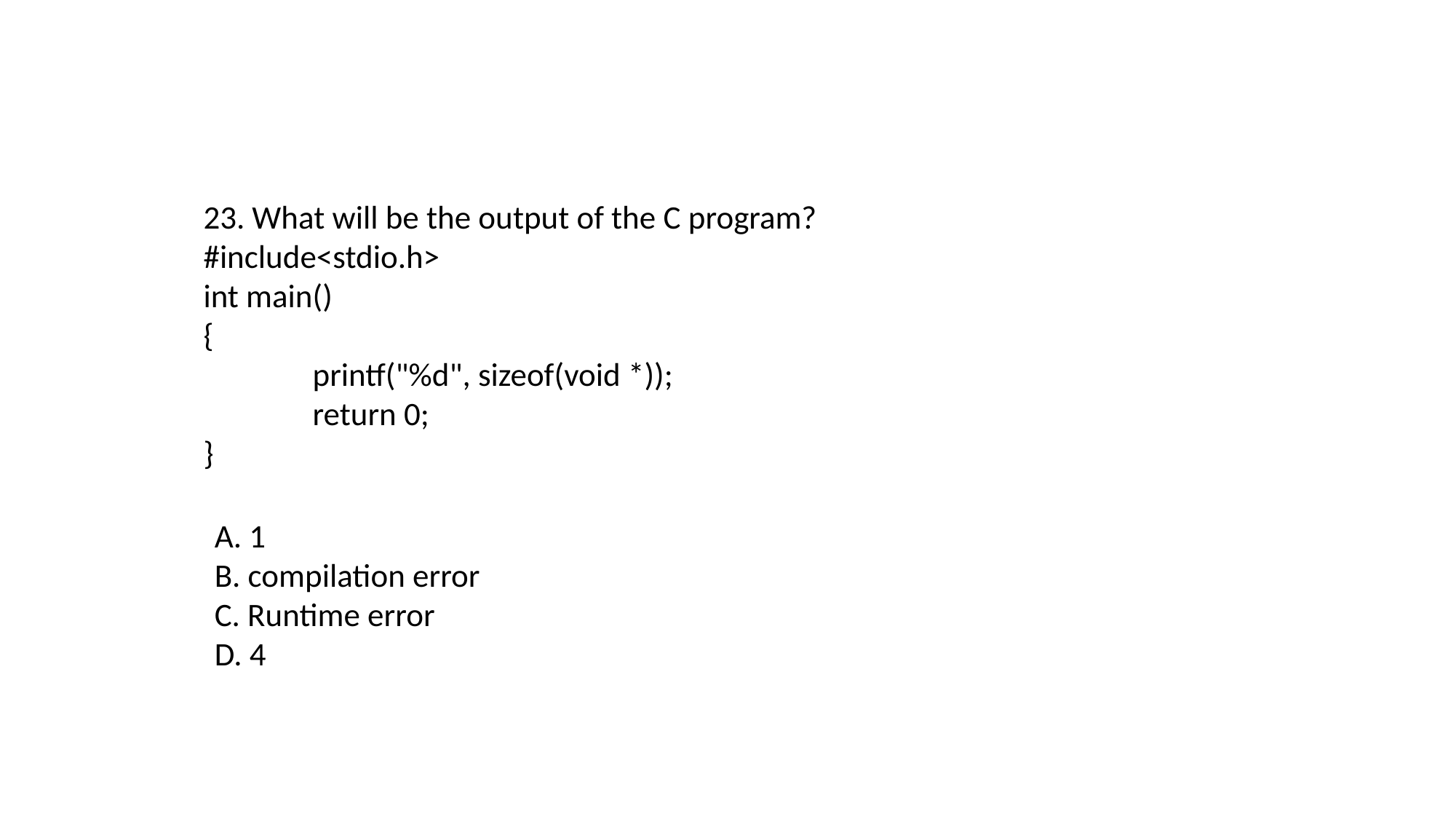

23. What will be the output of the C program?
#include<stdio.h>
int main()
{
	printf("%d", sizeof(void *));
	return 0;
}
A. 1
B. compilation error
C. Runtime error
D. 4